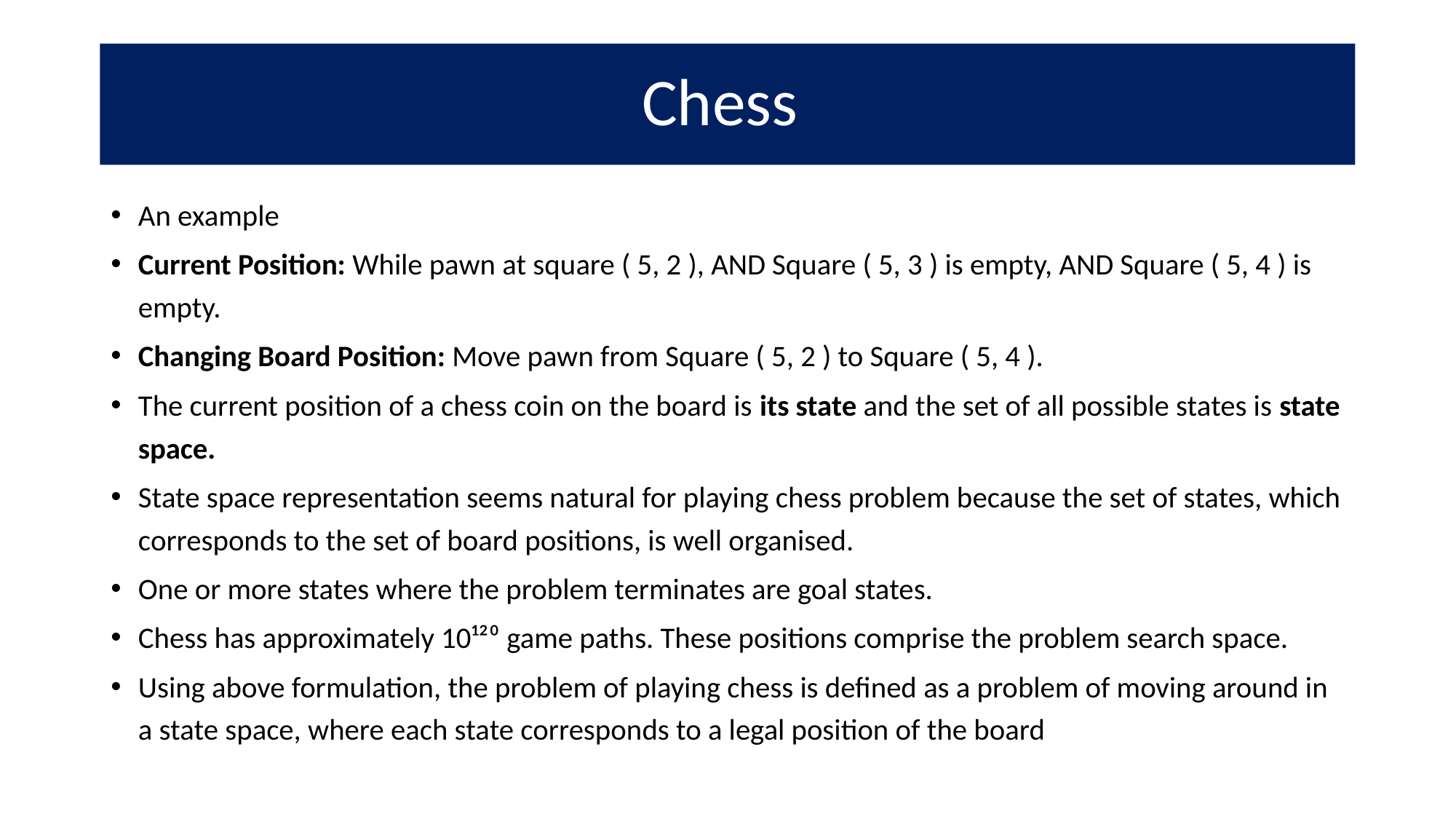

# Chess
An example
Current Position: While pawn at square ( 5, 2 ), AND Square ( 5, 3 ) is empty, AND Square ( 5, 4 ) is empty.
Changing Board Position: Move pawn from Square ( 5, 2 ) to Square ( 5, 4 ).
The current position of a chess coin on the board is its state and the set of all possible states is state space.
State space representation seems natural for playing chess problem because the set of states, which corresponds to the set of board positions, is well organised.
One or more states where the problem terminates are goal states.
Chess has approximately 10¹²⁰ game paths. These positions comprise the problem search space.
Using above formulation, the problem of playing chess is defined as a problem of moving around in a state space, where each state corresponds to a legal position of the board